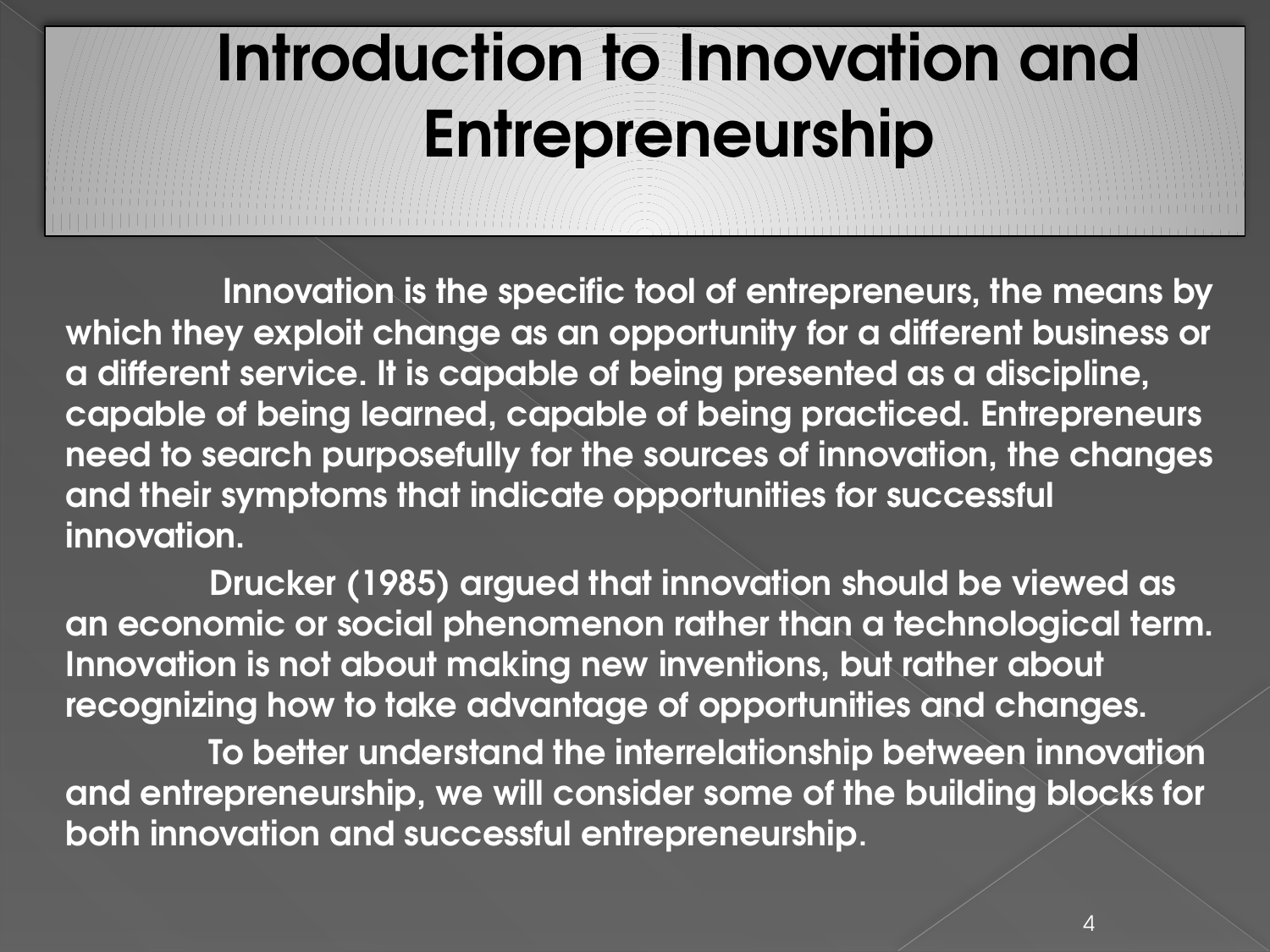

# Introduction to Innovation and Entrepreneurship
              Innovation is the specific tool of entrepreneurs, the means by which they exploit change as an opportunity for a different business or a different service. It is capable of being presented as a discipline, capable of being learned, capable of being practiced. Entrepreneurs need to search purposefully for the sources of innovation, the changes and their symptoms that indicate opportunities for successful innovation.
                 Drucker (1985) argued that innovation should be viewed as an economic or social phenomenon rather than a technological term. Innovation is not about making new inventions, but rather about recognizing how to take advantage of opportunities and changes.
               To better understand the interrelationship between innovation and entrepreneurship, we will consider some of the building blocks for both innovation and successful entrepreneurship.

4